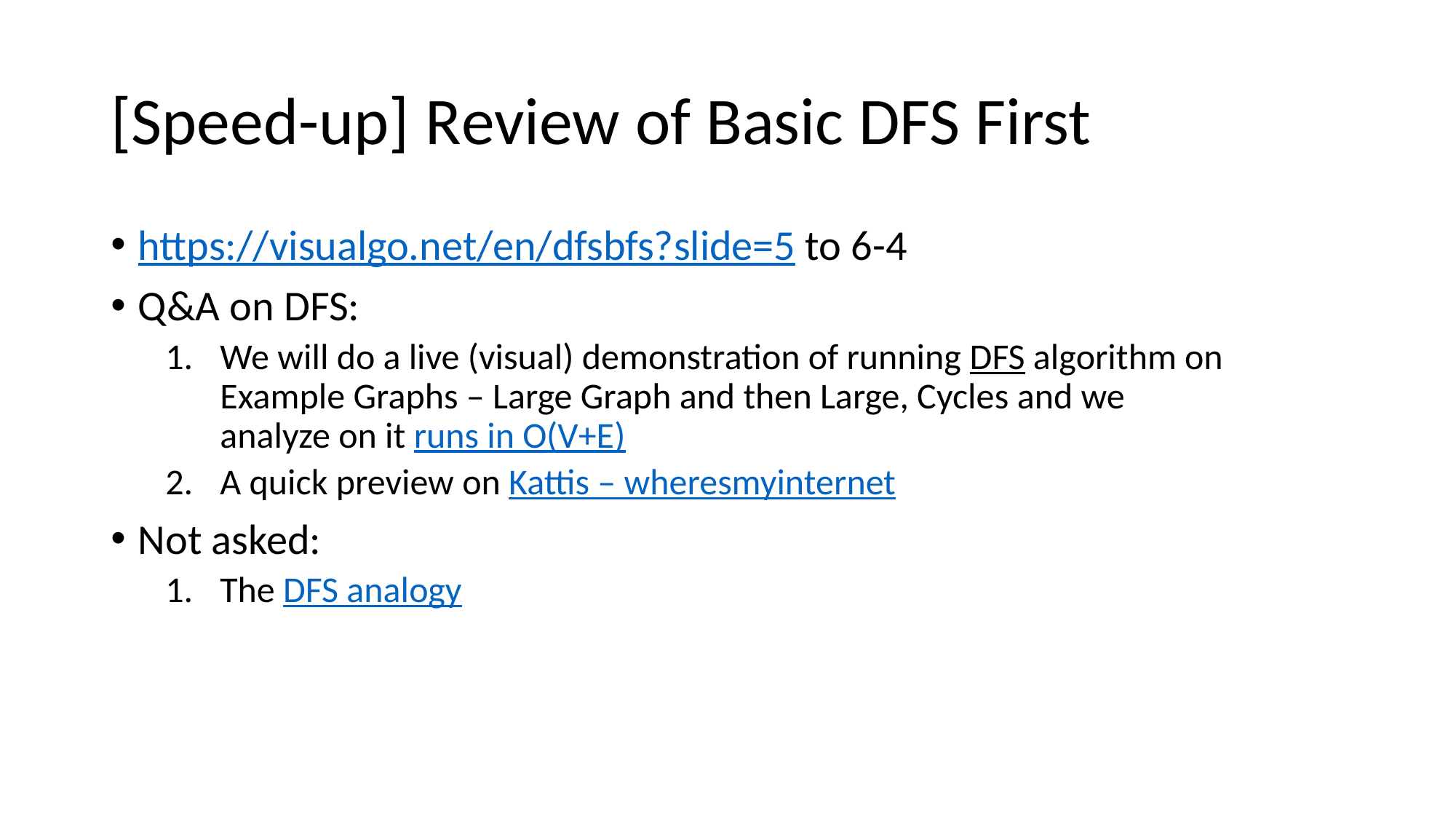

# [Speed-up] Review of Basic DFS First
https://visualgo.net/en/dfsbfs?slide=5 to 6-4
Q&A on DFS:
We will do a live (visual) demonstration of running DFS algorithm on Example Graphs – Large Graph and then Large, Cycles and we
analyze on it runs in O(V+E)
A quick preview on Kattis – wheresmyinternet
Not asked:
The DFS analogy